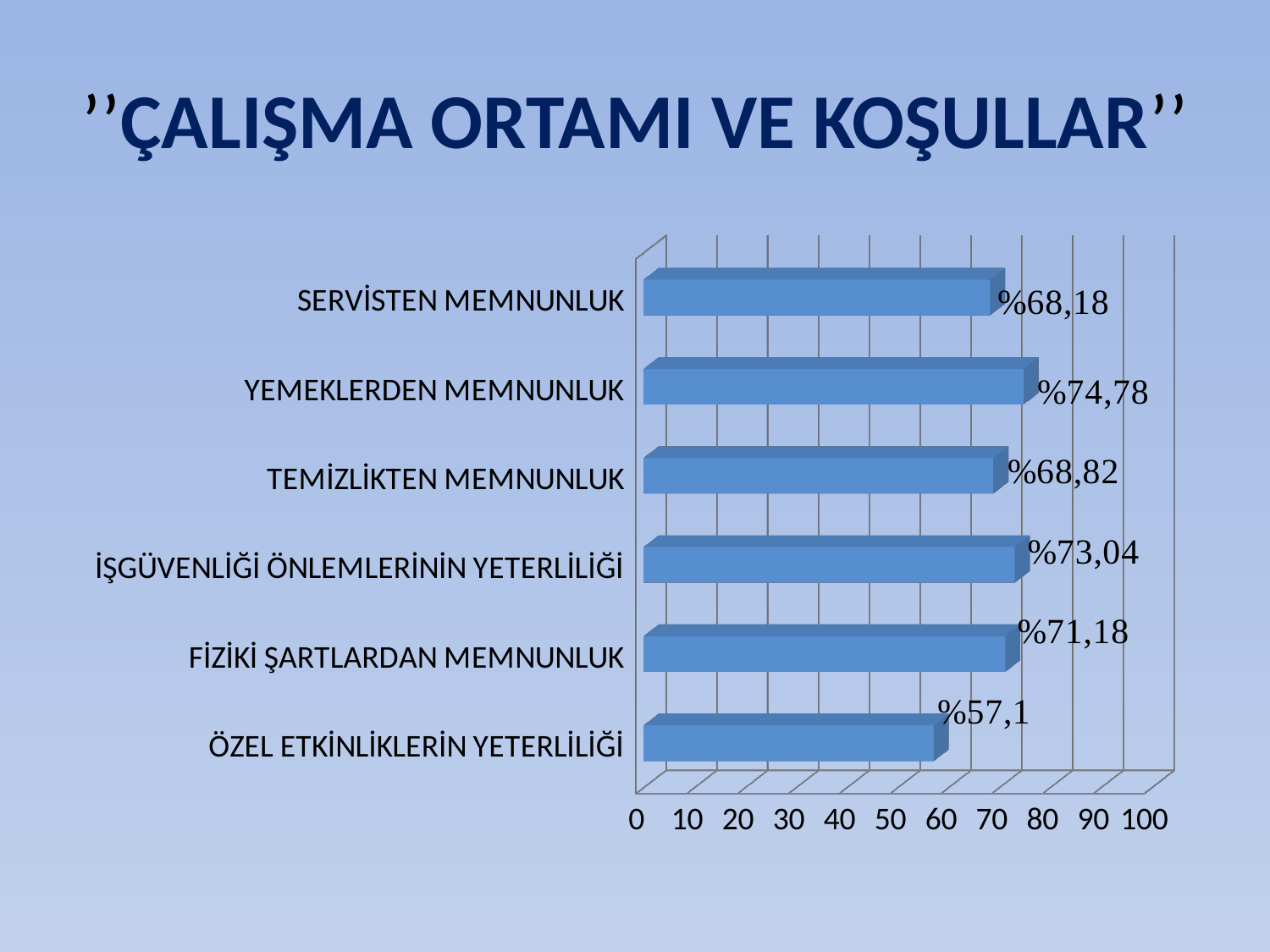

# ’’ÇALIŞMA ORTAMI VE KOŞULLAR’’

[unsupported chart]